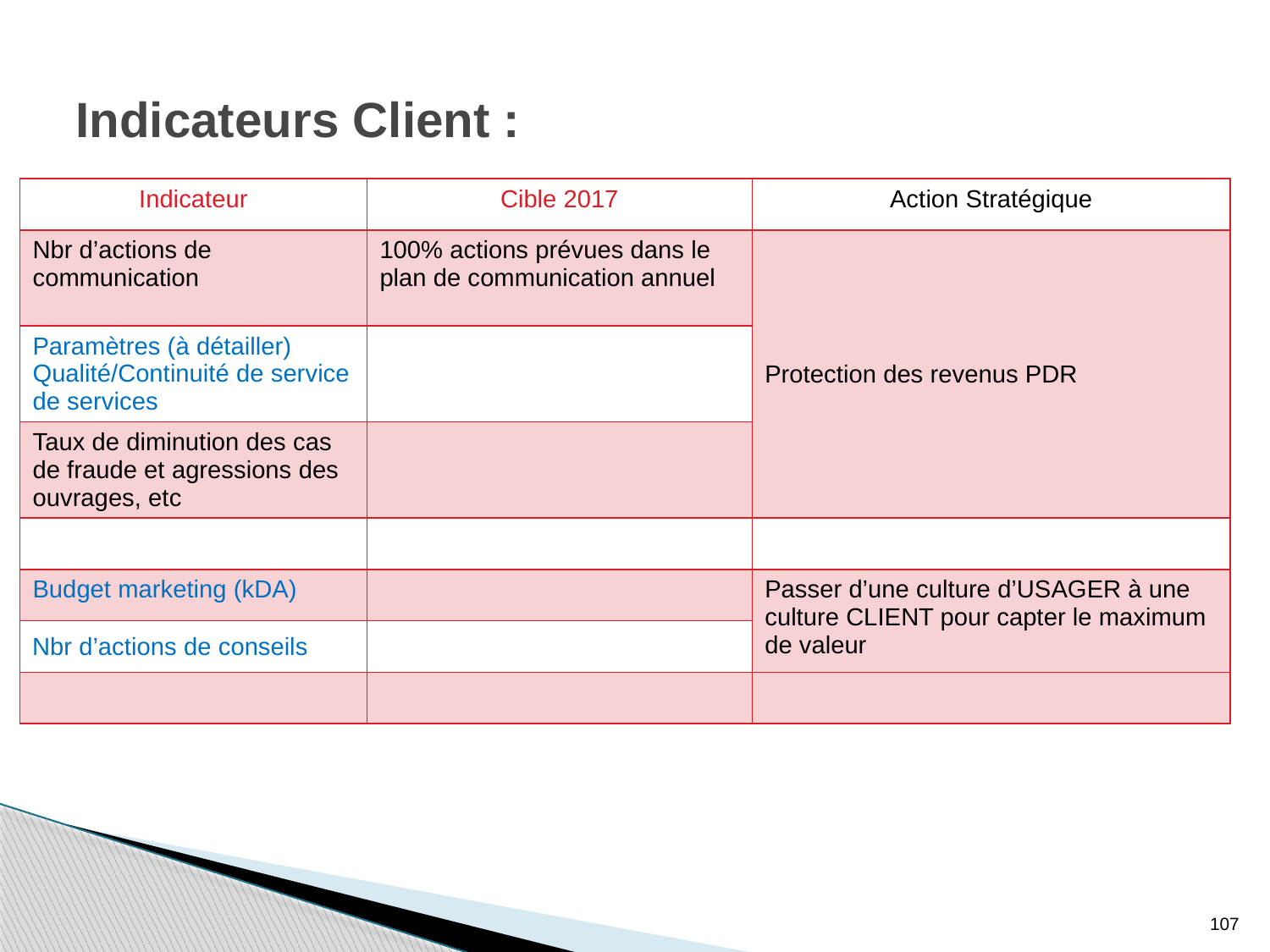

# Indicateurs Client :
| Indicateur | Cible 2017 | Action Stratégique |
| --- | --- | --- |
| Nbr d’actions de communication | 100% actions prévues dans le plan de communication annuel | Protection des revenus PDR |
| Paramètres (à détailler) Qualité/Continuité de service de services |  |  |
| Taux de diminution des cas de fraude et agressions des ouvrages, etc |  |  |
|  |  |  |
| Budget marketing (kDA) |  | Passer d’une culture d’USAGER à une culture CLIENT pour capter le maximum de valeur |
| Nbr d’actions de conseils |  |  |
|  |  |  |
107